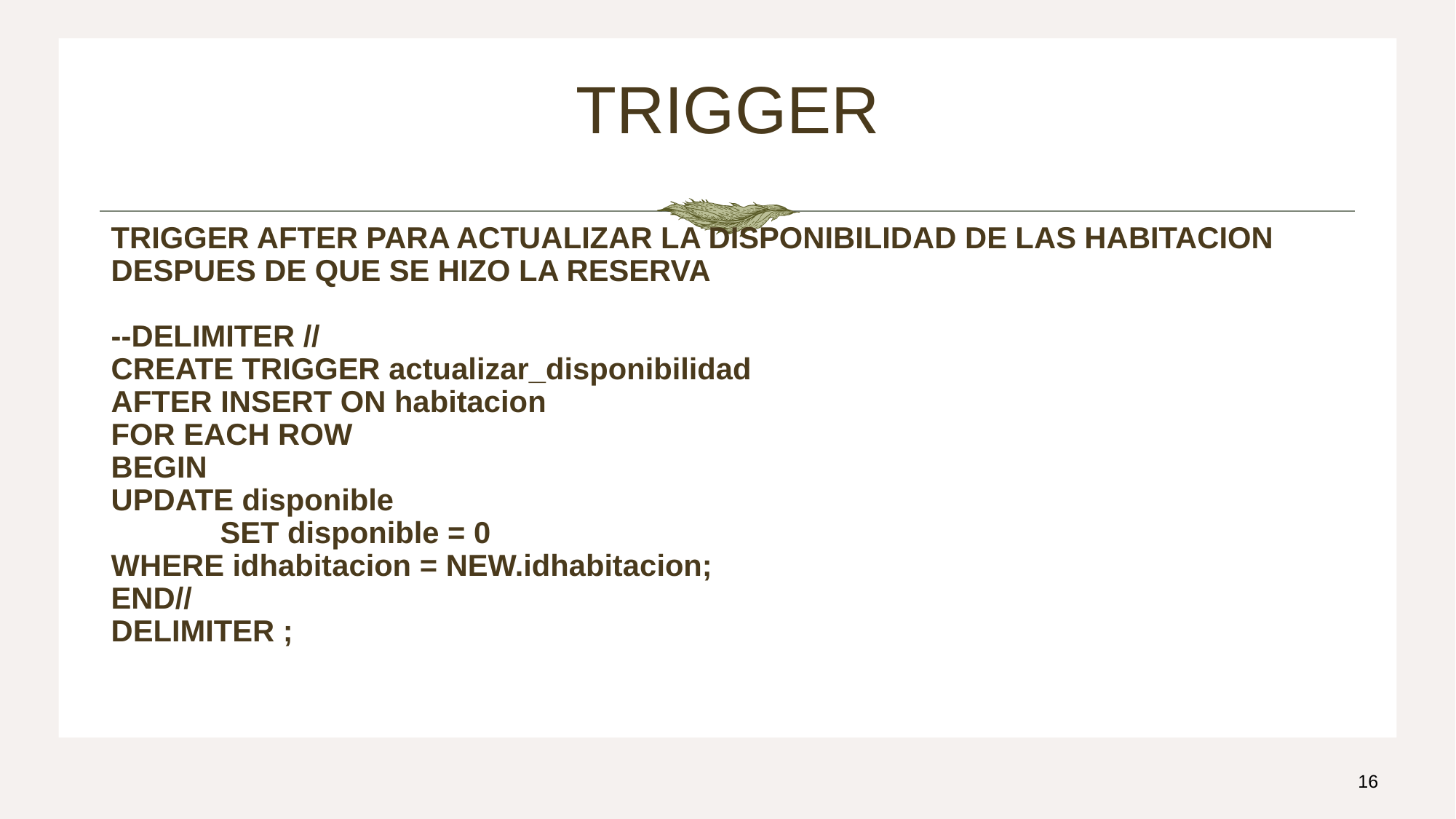

# TRIGGER
TRIGGER AFTER PARA ACTUALIZAR LA DISPONIBILIDAD DE LAS HABITACION DESPUES DE QUE SE HIZO LA RESERVA
--DELIMITER //
CREATE TRIGGER actualizar_disponibilidad
AFTER INSERT ON habitacion
FOR EACH ROW
BEGIN
UPDATE disponible
	SET disponible = 0
WHERE idhabitacion = NEW.idhabitacion;
END//
DELIMITER ;
16